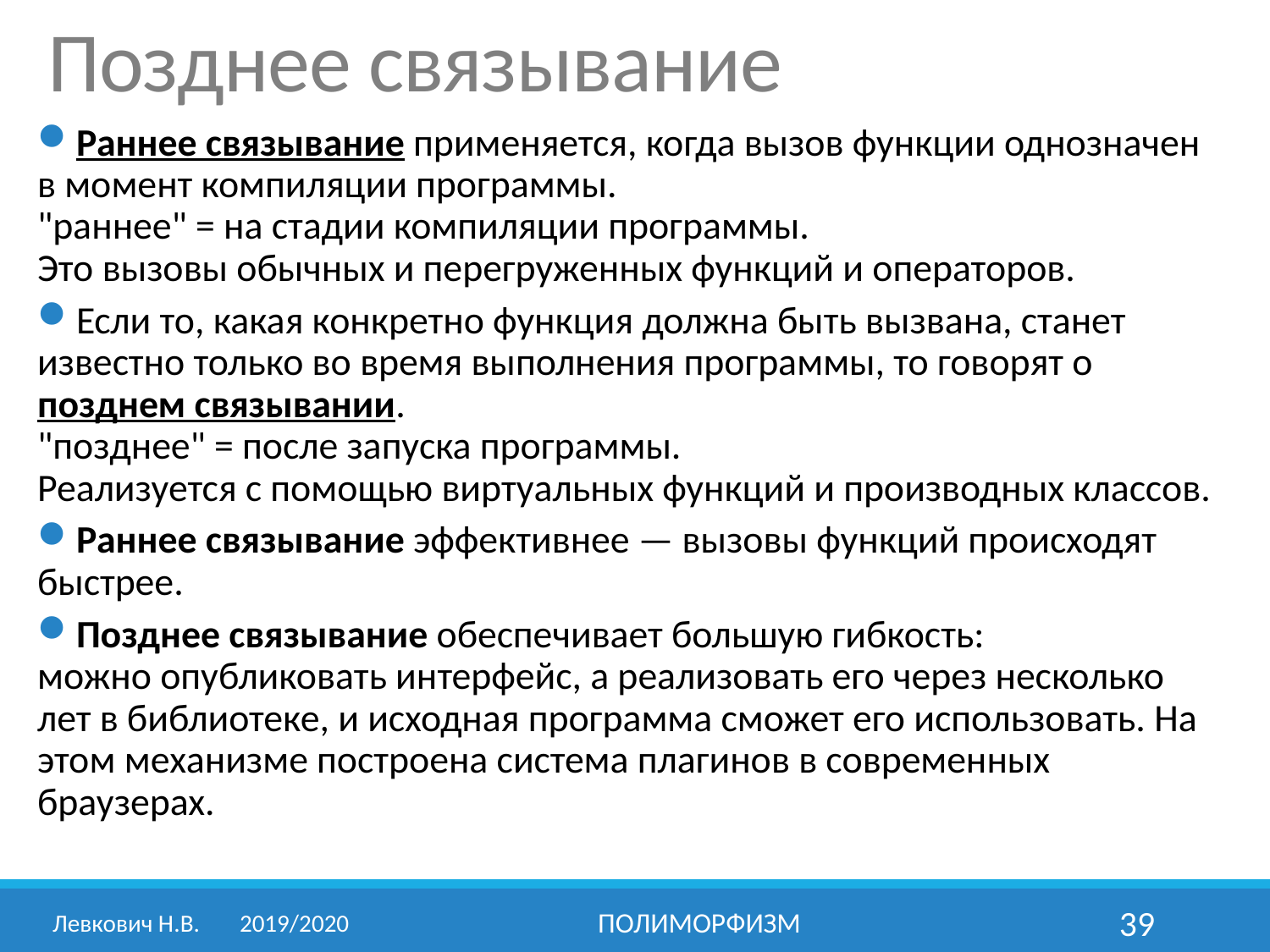

# Позднее связывание
Раннее связывание применяется, когда вызов функции однозначен в момент компиляции программы.
"раннее" = на стадии компиляции программы.
Это вызовы обычных и перегруженных функций и операторов.
Если то, какая конкретно функция должна быть вызвана, станет известно только во время выполнения программы, то говорят о позднем связывании.
"позднее" = после запуска программы.
Реализуется с помощью виртуальных функций и производных классов.
Раннее связывание эффективнее — вызовы функций происходят быстрее.
Позднее связывание обеспечивает большую гибкость:
можно опубликовать интерфейс, а реализовать его через несколько лет в библиотеке, и исходная программа сможет его использовать. На этом механизме построена система плагинов в современных браузерах.
Левкович Н.В.	2019/2020
Полиморфизм
39